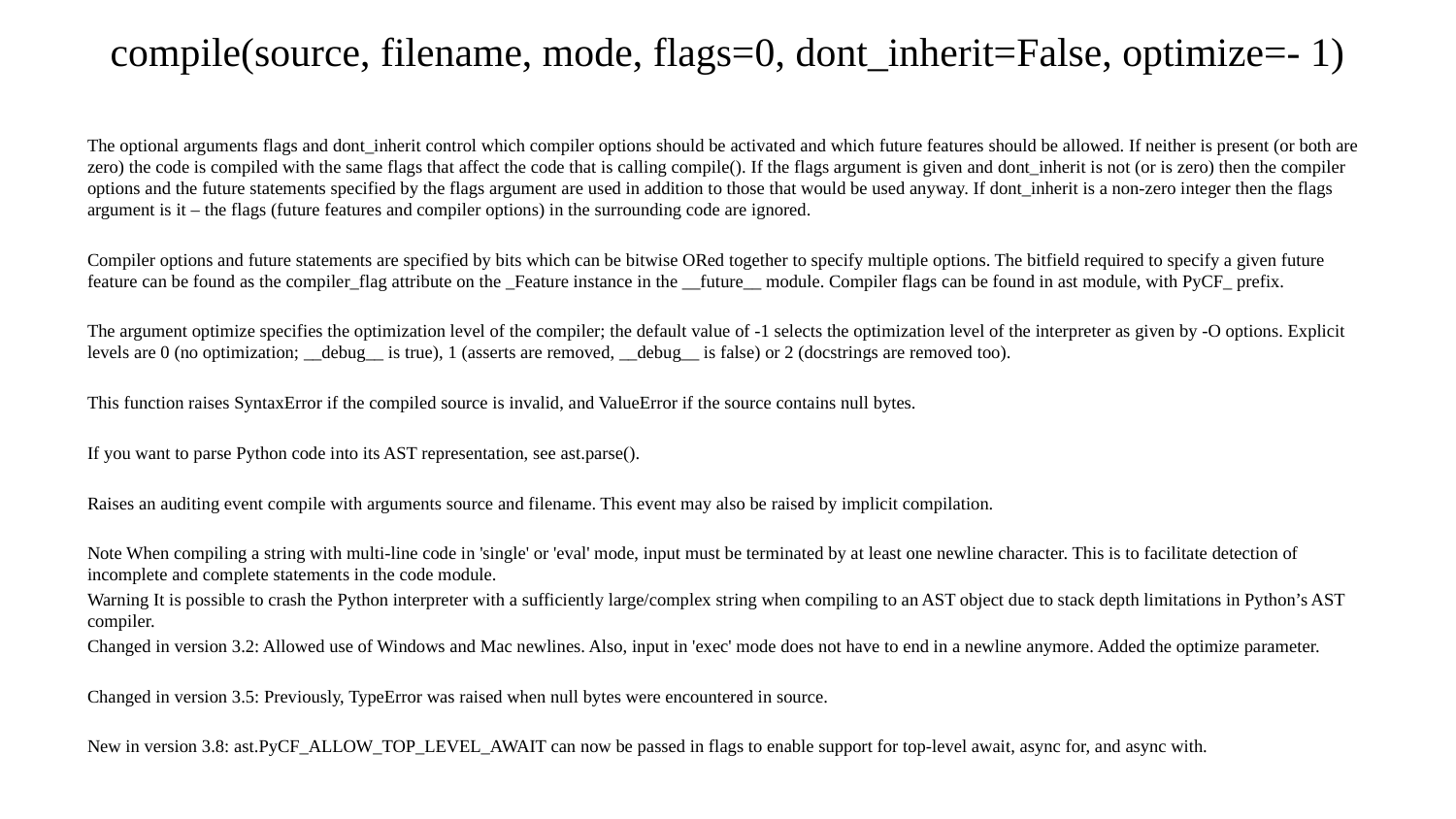

# compile(source, filename, mode, flags=0, dont_inherit=False, optimize=- 1)

The optional arguments flags and dont_inherit control which compiler options should be activated and which future features should be allowed. If neither is present (or both are zero) the code is compiled with the same flags that affect the code that is calling compile(). If the flags argument is given and dont_inherit is not (or is zero) then the compiler options and the future statements specified by the flags argument are used in addition to those that would be used anyway. If dont_inherit is a non-zero integer then the flags argument is it – the flags (future features and compiler options) in the surrounding code are ignored.

Compiler options and future statements are specified by bits which can be bitwise ORed together to specify multiple options. The bitfield required to specify a given future feature can be found as the compiler_flag attribute on the _Feature instance in the __future__ module. Compiler flags can be found in ast module, with PyCF_ prefix.

The argument optimize specifies the optimization level of the compiler; the default value of -1 selects the optimization level of the interpreter as given by -O options. Explicit levels are 0 (no optimization; __debug__ is true), 1 (asserts are removed, __debug__ is false) or 2 (docstrings are removed too).

This function raises SyntaxError if the compiled source is invalid, and ValueError if the source contains null bytes.

If you want to parse Python code into its AST representation, see ast.parse().

Raises an auditing event compile with arguments source and filename. This event may also be raised by implicit compilation.

Note When compiling a string with multi-line code in 'single' or 'eval' mode, input must be terminated by at least one newline character. This is to facilitate detection of incomplete and complete statements in the code module.
Warning It is possible to crash the Python interpreter with a sufficiently large/complex string when compiling to an AST object due to stack depth limitations in Python’s AST compiler.
Changed in version 3.2: Allowed use of Windows and Mac newlines. Also, input in 'exec' mode does not have to end in a newline anymore. Added the optimize parameter.

Changed in version 3.5: Previously, TypeError was raised when null bytes were encountered in source.

New in version 3.8: ast.PyCF_ALLOW_TOP_LEVEL_AWAIT can now be passed in flags to enable support for top-level await, async for, and async with.